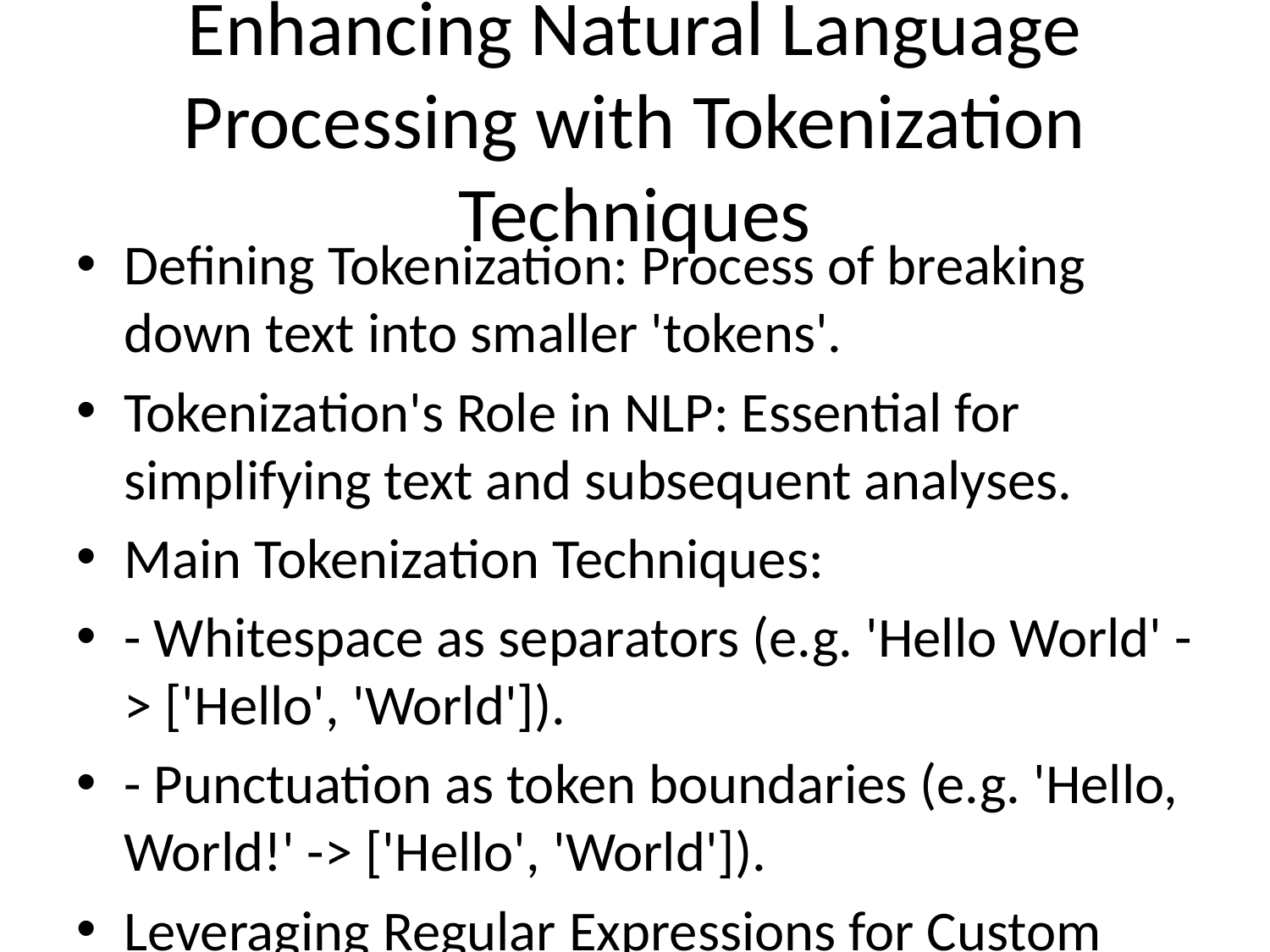

# Enhancing Natural Language Processing with Tokenization Techniques
Defining Tokenization: Process of breaking down text into smaller 'tokens'.
Tokenization's Role in NLP: Essential for simplifying text and subsequent analyses.
Main Tokenization Techniques:
- Whitespace as separators (e.g. 'Hello World' -> ['Hello', 'World']).
- Punctuation as token boundaries (e.g. 'Hello, World!' -> ['Hello', 'World']).
Leveraging Regular Expressions for Custom Tokenization:
- Regex patterns match sequences (e.g. '\b\w+\b' extracts words).
Implementing Tokenization in NLP Tasks:
- Search engines parsing queries.
- Language translation services breaking sentences into words/phrases.
Impact on Other NLP Processes:
- Facilitates text normalization & edit distance calculations.
- Works in tandem with sentence segmentation and lemmatization.